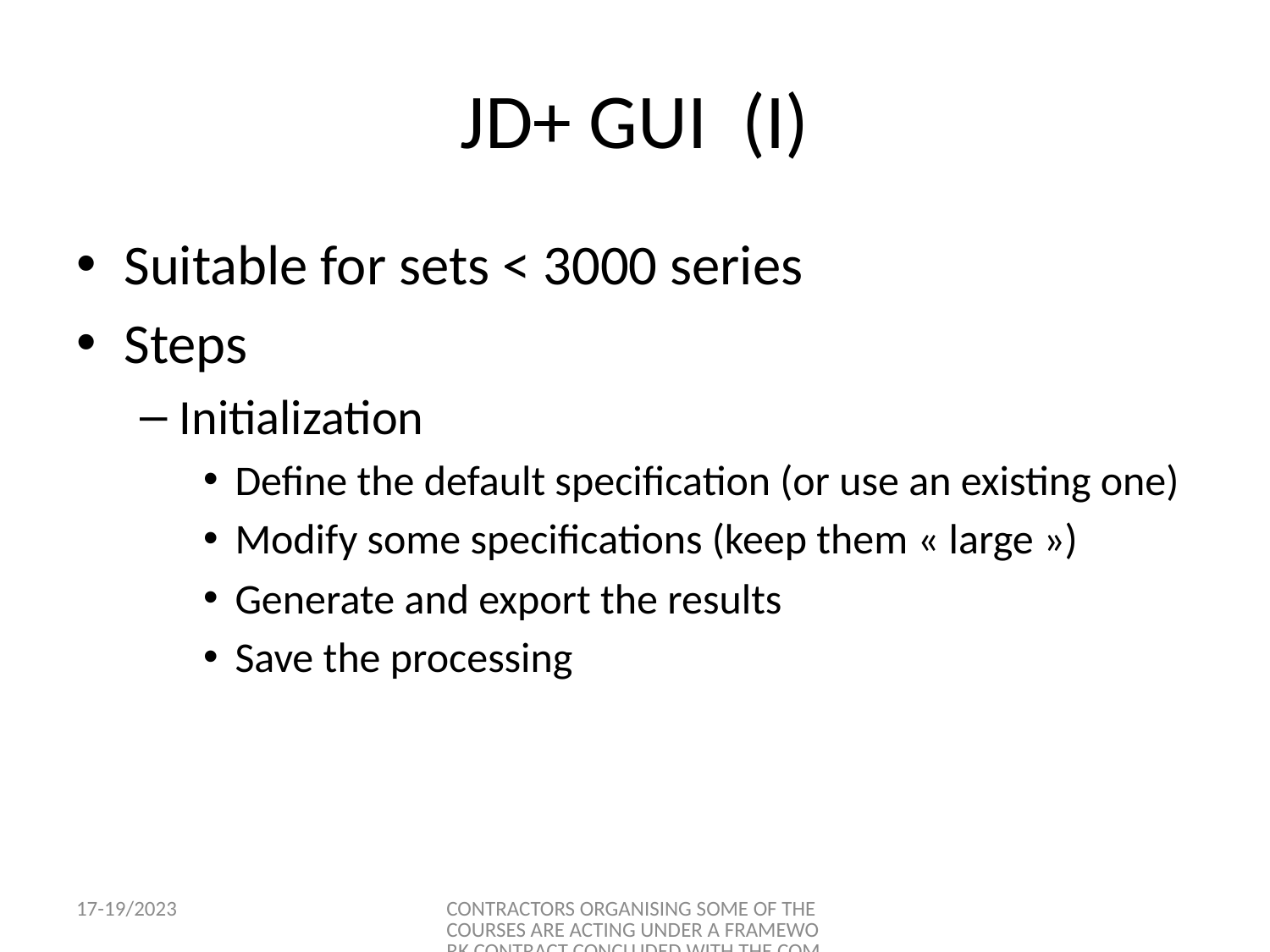

# JD+ GUI  (I)
Suitable for sets < 3000 series
Steps
Initialization
Define the default specification (or use an existing one)
Modify some specifications (keep them « large »)
Generate and export the results
Save the processing
17-19/2023
CONTRACTORS ORGANISING SOME OF THE COURSES ARE ACTING UNDER A FRAMEWORK CONTRACT CONCLUDED WITH THE COMMISSION